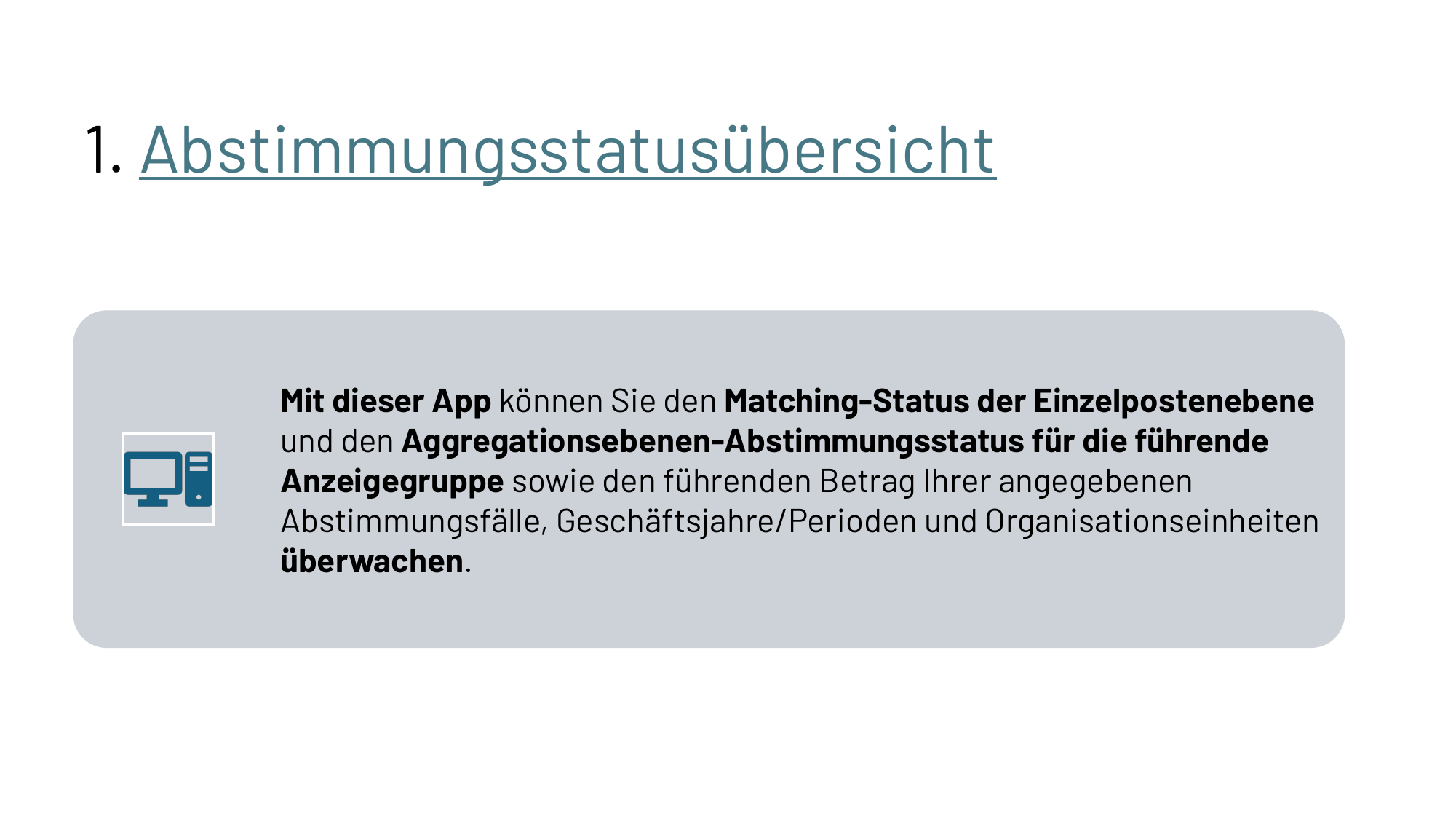

# 1. Abstimmungsstatusübersicht
Mit dieser App können Sie den Matching-Status der Einzelpostenebene und den Aggregationsebenen-Abstimmungsstatus für die führende Anzeigegruppe sowie den führenden Betrag Ihrer angegebenen Abstimmungsfälle, Geschäftsjahre/Perioden und Organisationseinheiten überwachen.